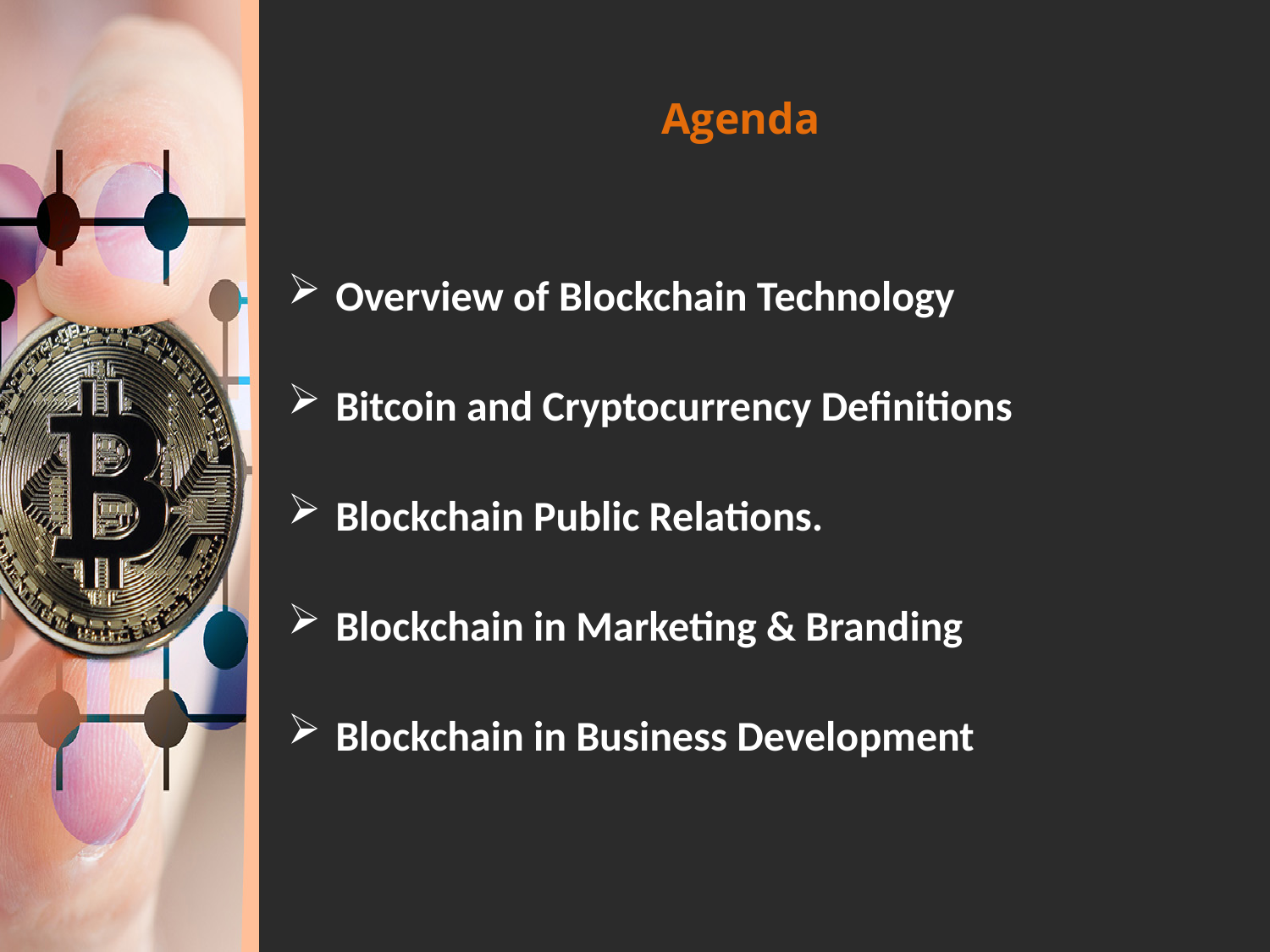

# Agenda
Overview of Blockchain Technology
Bitcoin and Cryptocurrency Definitions
Blockchain Public Relations.
Blockchain in Marketing & Branding
Blockchain in Business Development